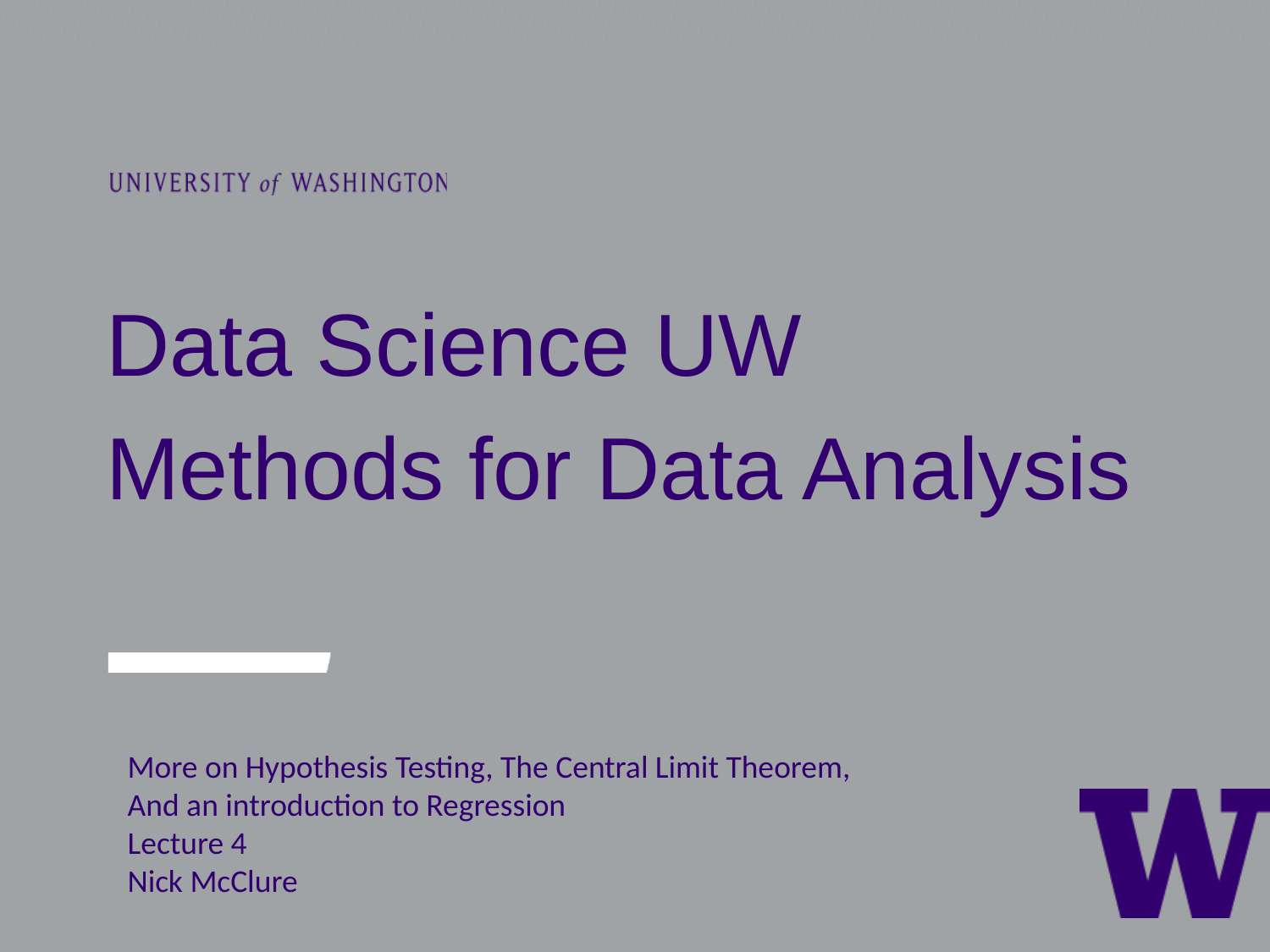

Data Science UW
Methods for Data Analysis
More on Hypothesis Testing, The Central Limit Theorem,
And an introduction to Regression
Lecture 4
Nick McClure